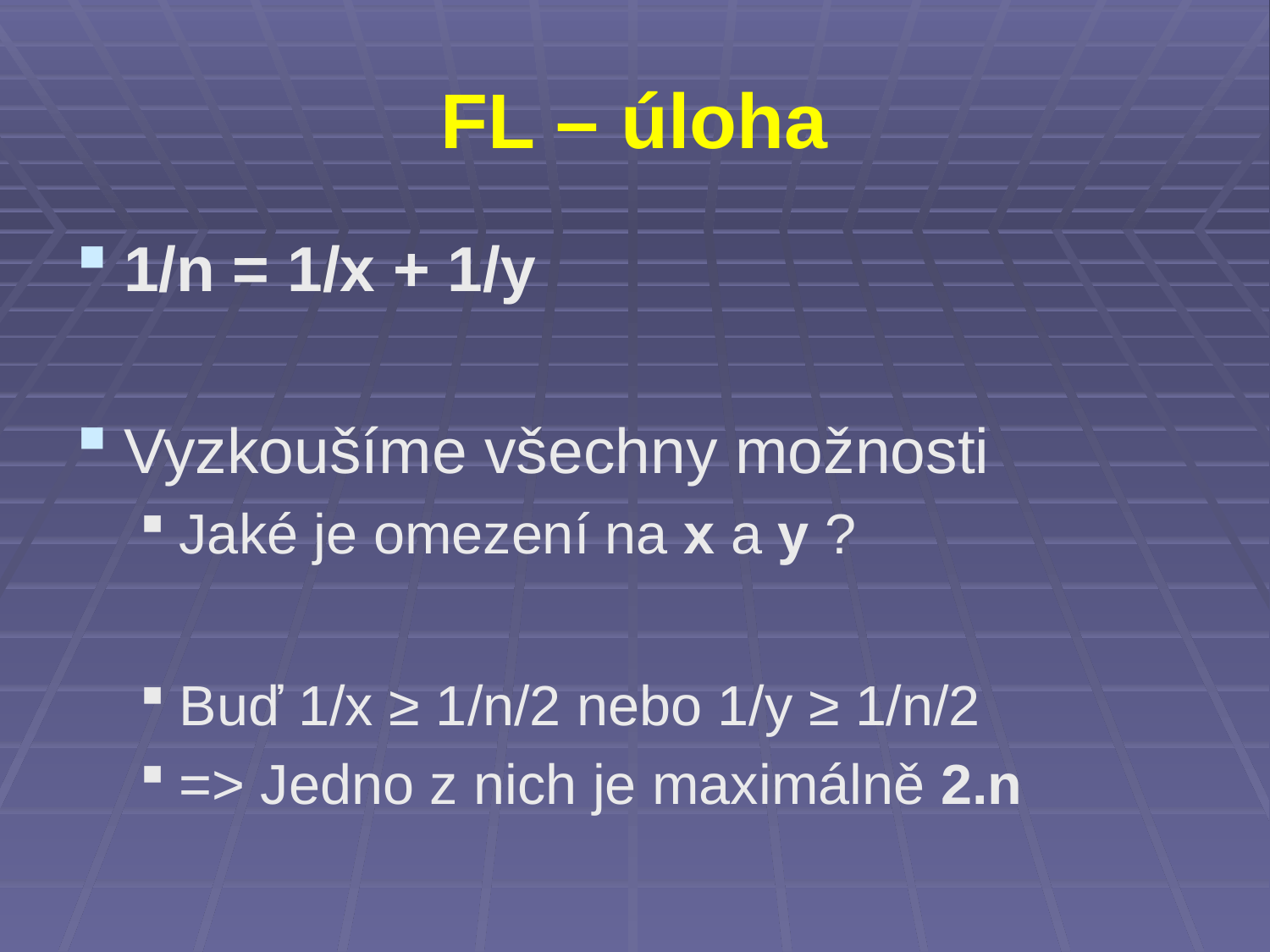

# FL – úloha
1/n = 1/x + 1/y

Vyzkoušíme všechny možnosti
Jaké je omezení na x a y ?

Buď 1/x ≥ 1/n/2 nebo 1/y ≥ 1/n/2
=> Jedno z nich je maximálně 2.n